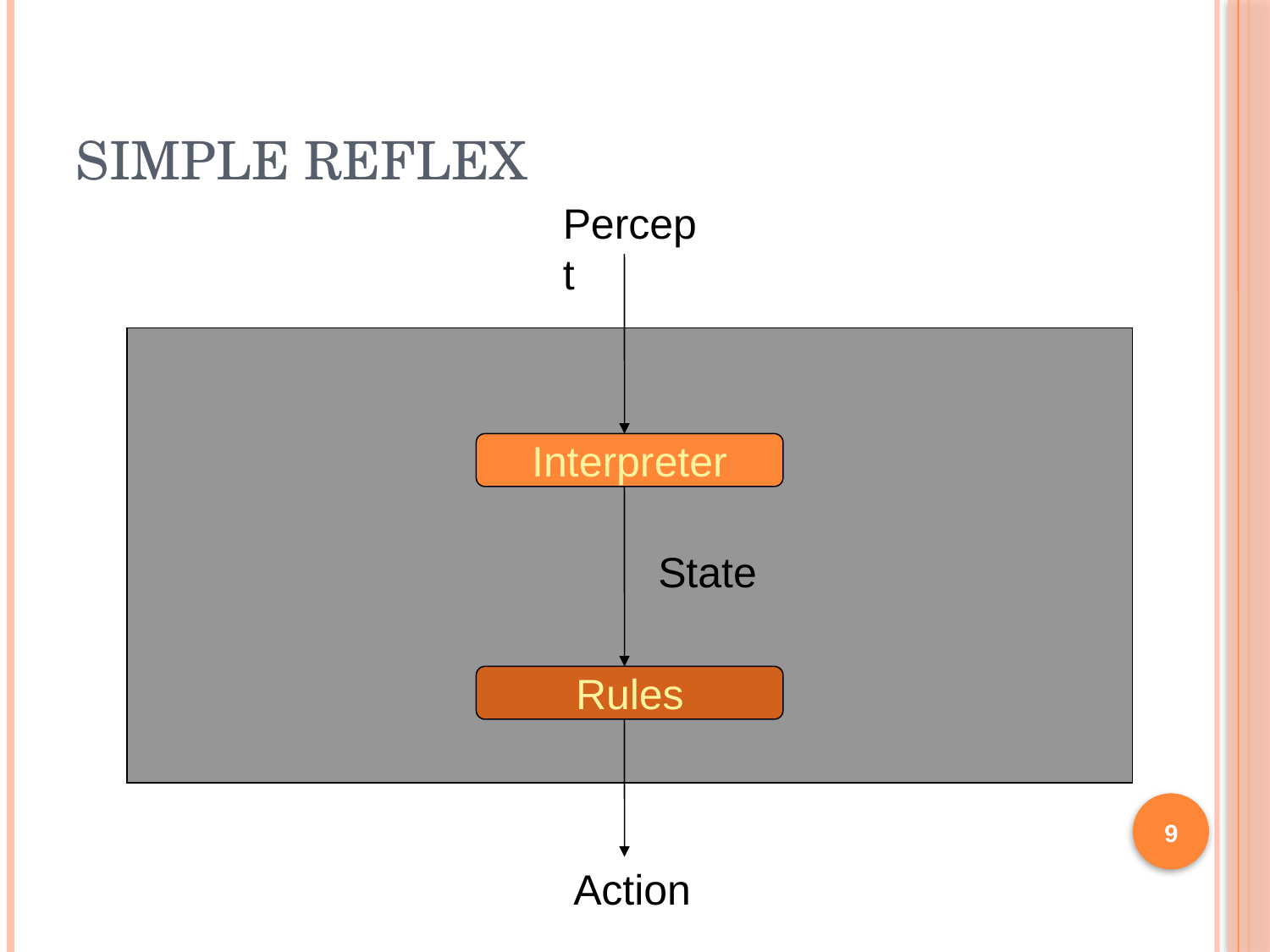

# Simple Reflex
Percept

Interpreter

State
Rules

9
Action